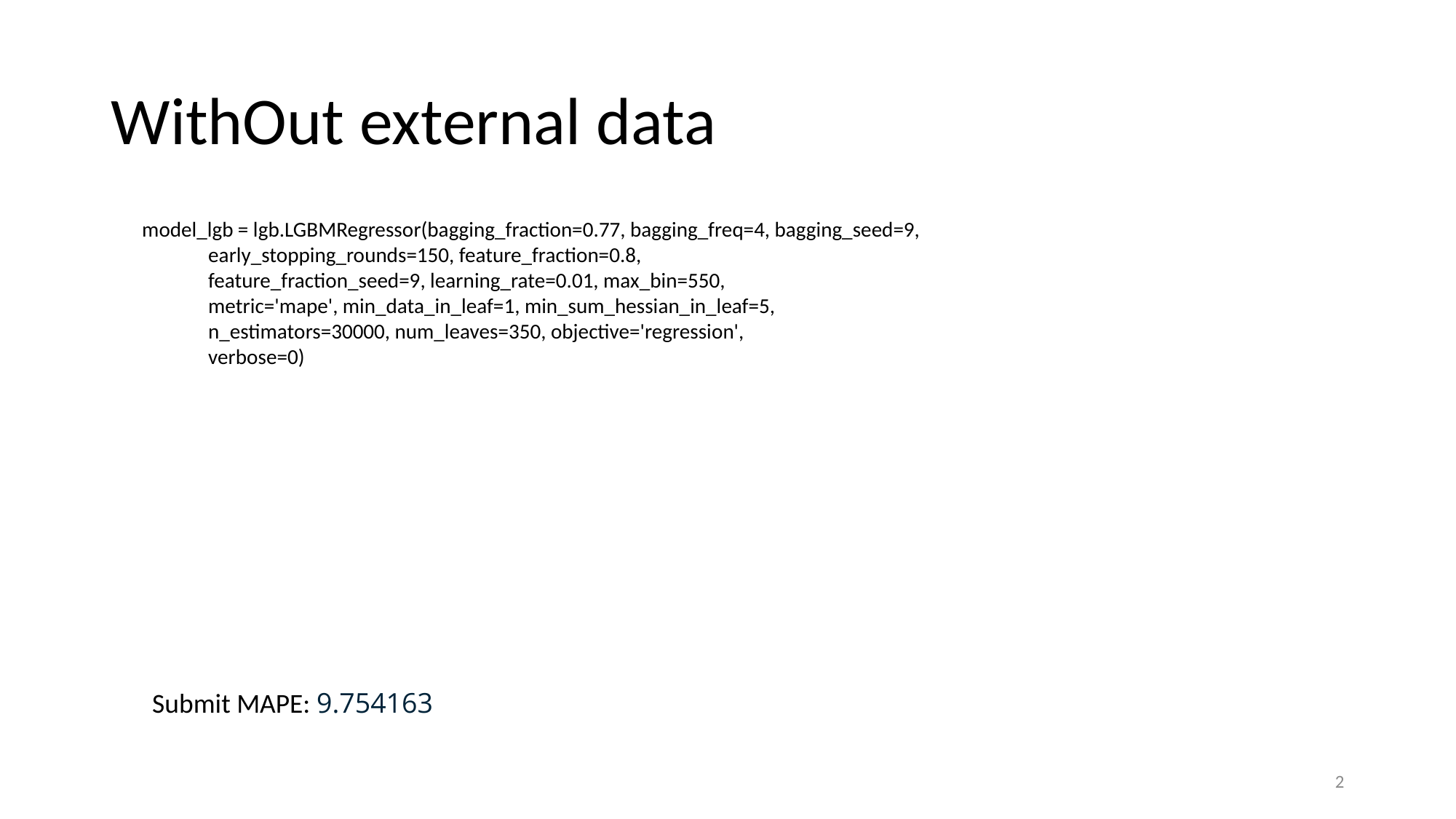

# WithOut external data
model_lgb = lgb.LGBMRegressor(bagging_fraction=0.77, bagging_freq=4, bagging_seed=9,
              early_stopping_rounds=150, feature_fraction=0.8,
              feature_fraction_seed=9, learning_rate=0.01, max_bin=550,
              metric='mape', min_data_in_leaf=1, min_sum_hessian_in_leaf=5,
              n_estimators=30000, num_leaves=350, objective='regression',
              verbose=0)
Submit MAPE: 9.754163
2